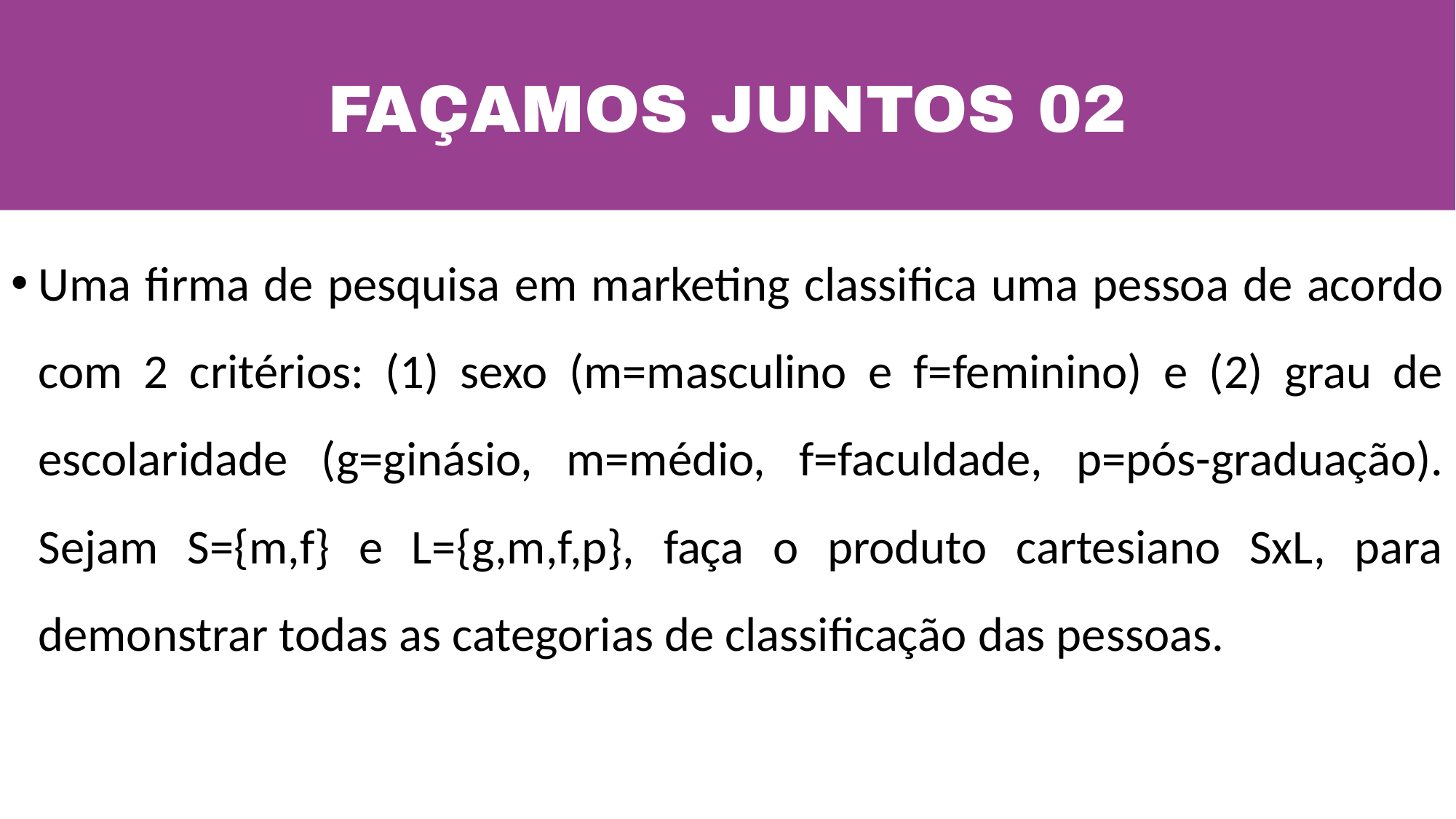

FAÇAMOS JUNTOS 02
#
Uma firma de pesquisa em marketing classifica uma pessoa de acordo com 2 critérios: (1) sexo (m=masculino e f=feminino) e (2) grau de escolaridade (g=ginásio, m=médio, f=faculdade, p=pós-graduação). Sejam S={m,f} e L={g,m,f,p}, faça o produto cartesiano SxL, para demonstrar todas as categorias de classificação das pessoas.